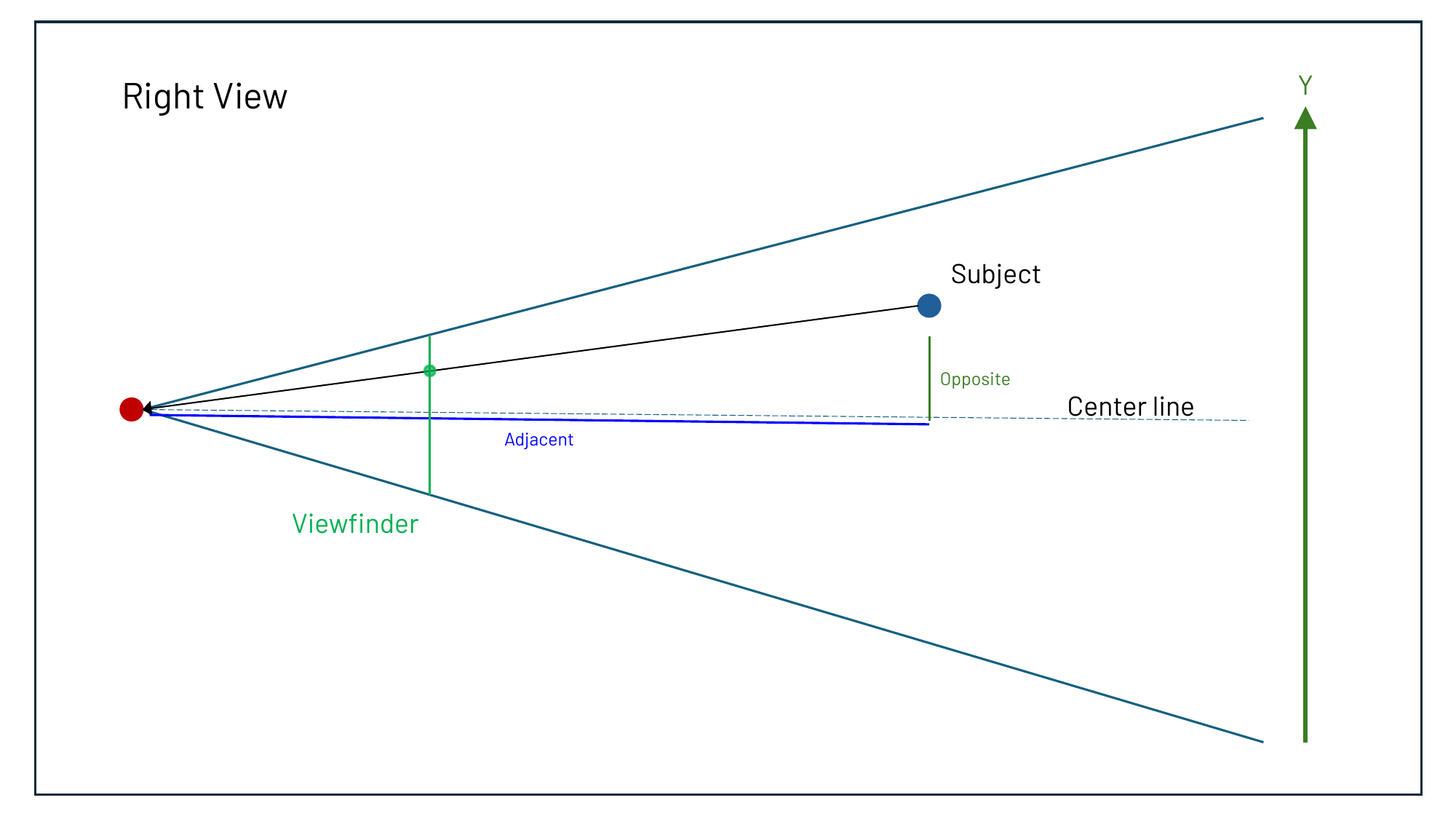

Y
Right View
Subject

Opposite

Center line

Adjacent
Viewfinder